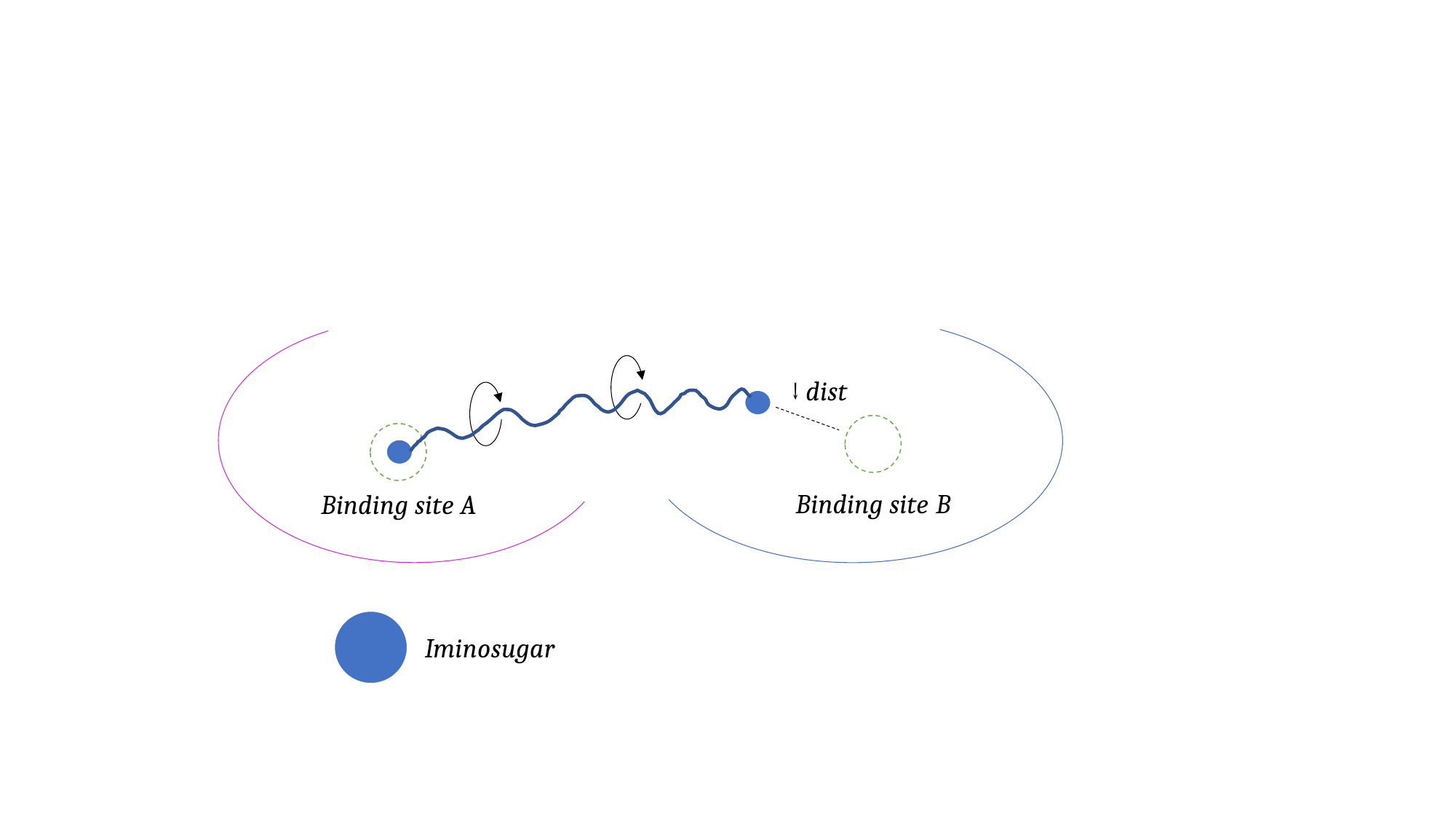

↓ dist

Binding site B
Binding site A

Iminosugar